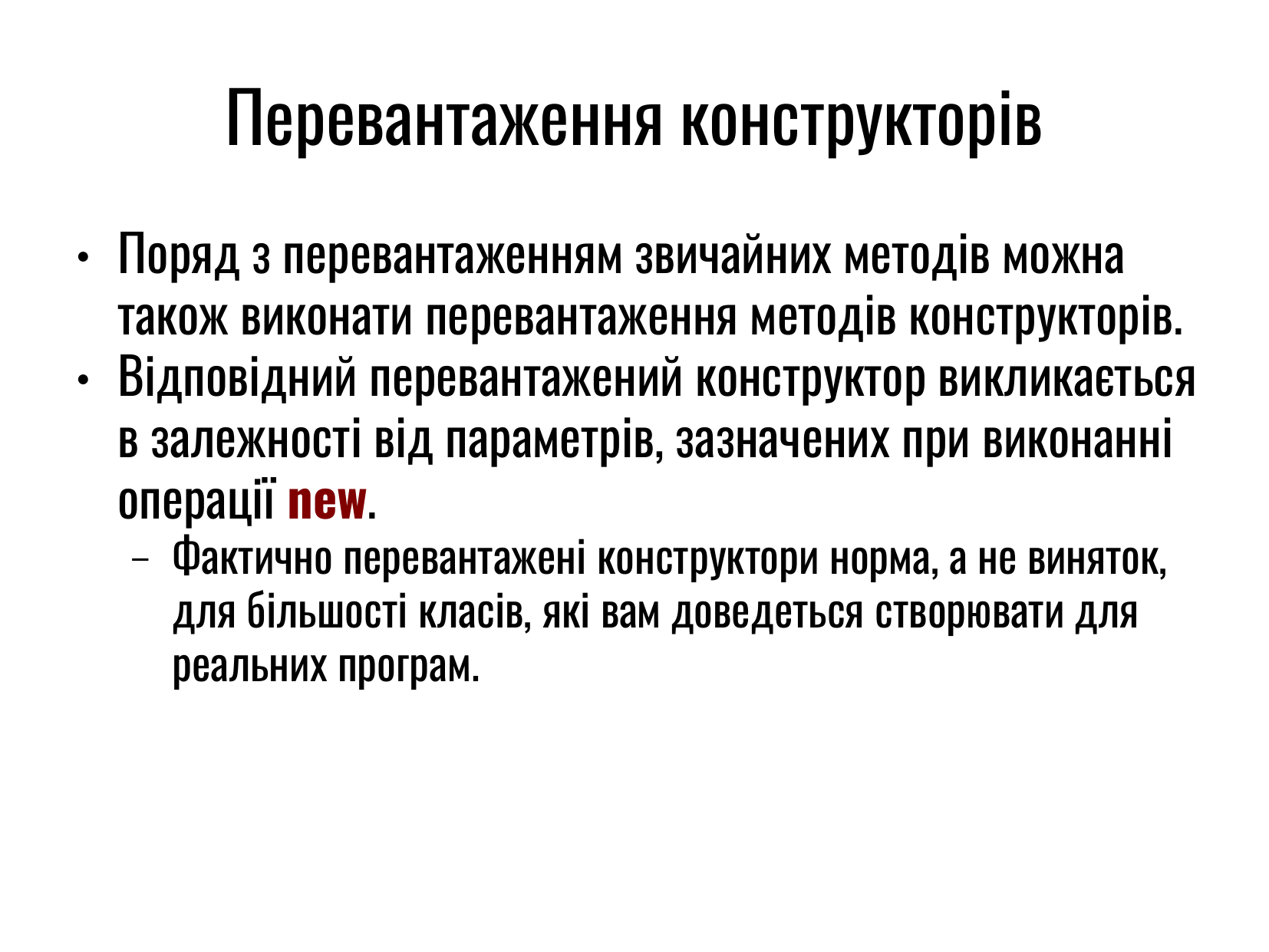

Перевантаження конструкторів
Поряд з перевантаженням звичайних методів можна також виконати перевантаження методів конструкторів.
Відповідний перевантажений конструктор викликається в залежності від параметрів, зазначених при виконанні операції new.
Фактично перевантажені конструктори норма, а не виняток, для більшості класів, які вам доведеться створювати для реальних програм.